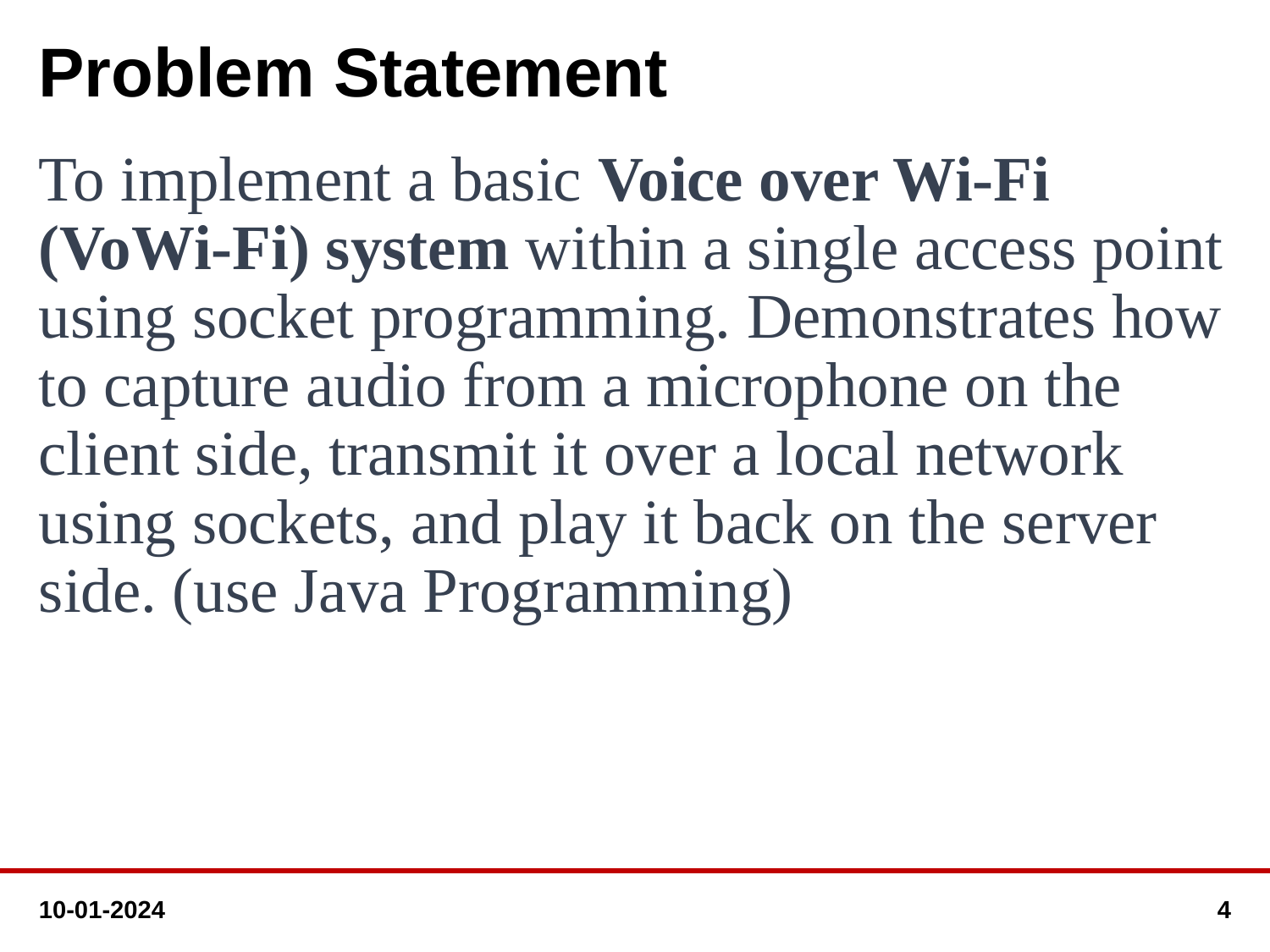

# Problem Statement
To implement a basic Voice over Wi-Fi (VoWi-Fi) system within a single access point using socket programming. Demonstrates how to capture audio from a microphone on the client side, transmit it over a local network using sockets, and play it back on the server side. (use Java Programming)

10-01-2024
4